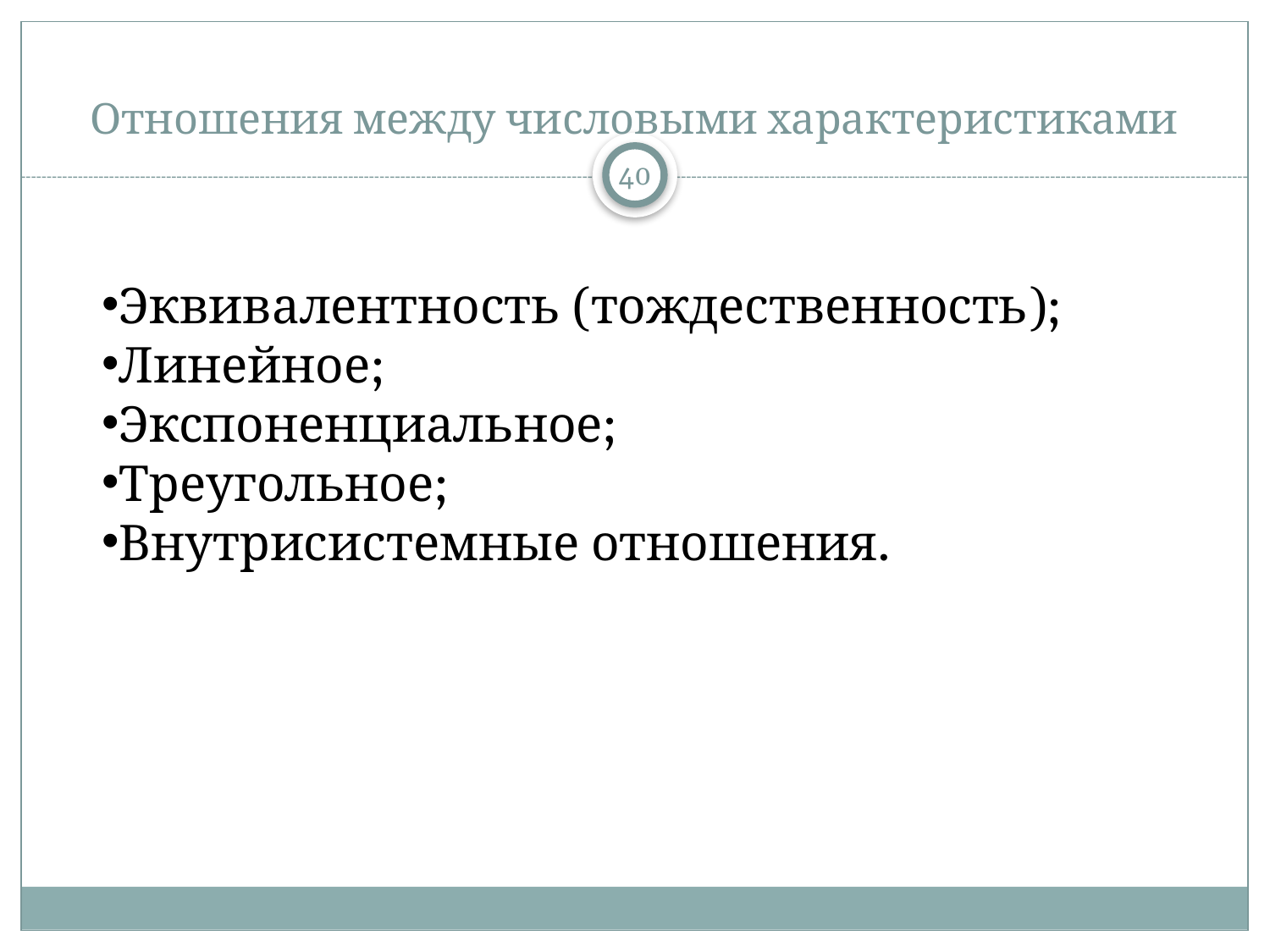

# Отношения между числовыми характеристиками
40
Эквивалентность (тождественность);
Линейное;
Экспоненциальное;
Треугольное;
Внутрисистемные отношения.